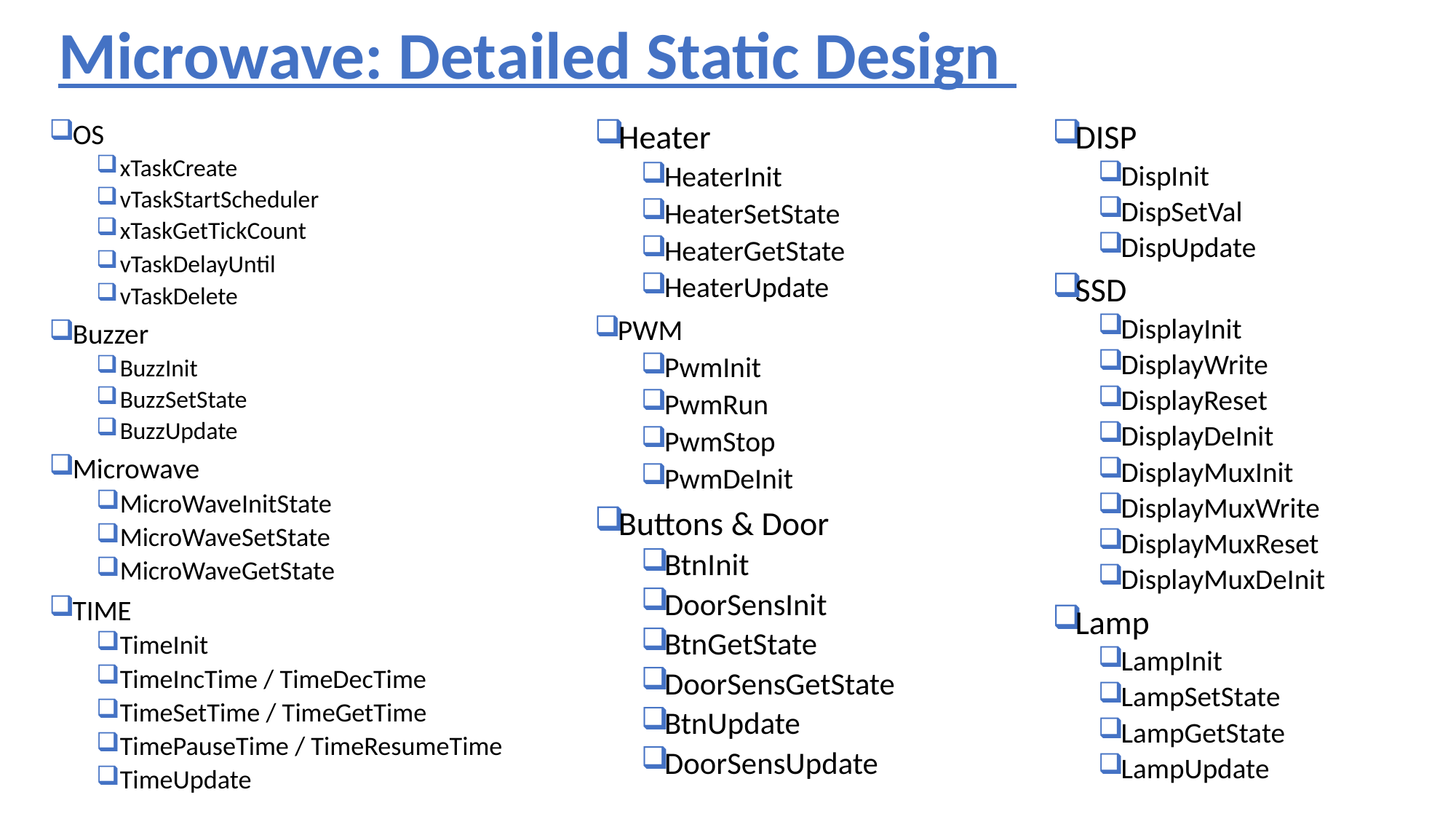

# Microwave: Detailed Static Design
OS
xTaskCreate
vTaskStartScheduler
xTaskGetTickCount
vTaskDelayUntil
vTaskDelete
Buzzer
BuzzInit
BuzzSetState
BuzzUpdate
Microwave
MicroWaveInitState
MicroWaveSetState
MicroWaveGetState
TIME
TimeInit
TimeIncTime / TimeDecTime
TimeSetTime / TimeGetTime
TimePauseTime / TimeResumeTime
TimeUpdate
Heater
HeaterInit
HeaterSetState
HeaterGetState
HeaterUpdate
PWM
PwmInit
PwmRun
PwmStop
PwmDeInit
Buttons & Door
BtnInit
DoorSensInit
BtnGetState
DoorSensGetState
BtnUpdate
DoorSensUpdate
DISP
DispInit
DispSetVal
DispUpdate
SSD
DisplayInit
DisplayWrite
DisplayReset
DisplayDeInit
DisplayMuxInit
DisplayMuxWrite
DisplayMuxReset
DisplayMuxDeInit
Lamp
LampInit
LampSetState
LampGetState
LampUpdate